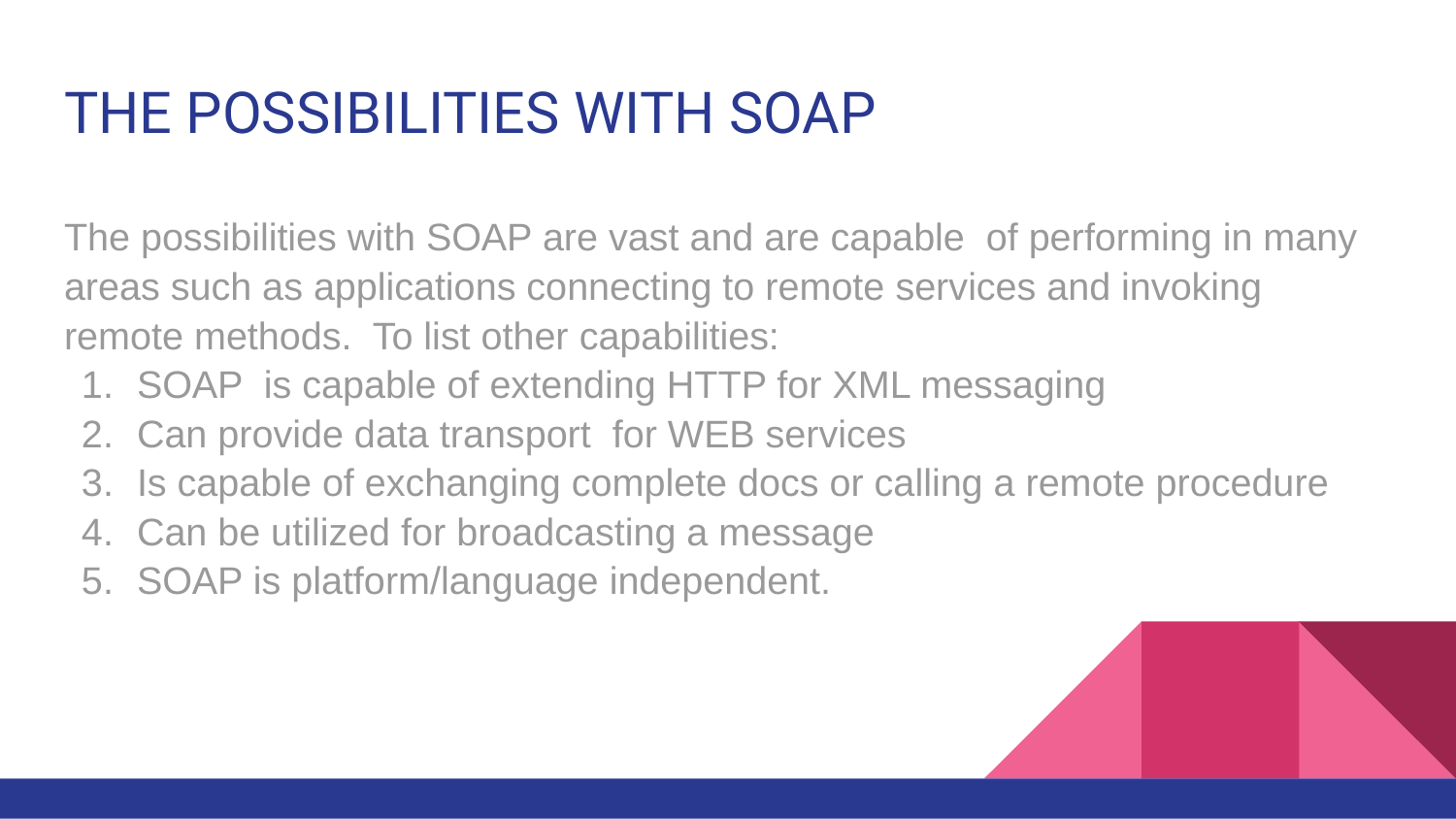

# THE POSSIBILITIES WITH SOAP
The possibilities with SOAP are vast and are capable  of performing in many areas such as applications connecting to remote services and invoking remote methods.  To list other capabilities:
SOAP  is capable of extending HTTP for XML messaging
Can provide data transport  for WEB services
Is capable of exchanging complete docs or calling a remote procedure
Can be utilized for broadcasting a message
SOAP is platform/language independent.